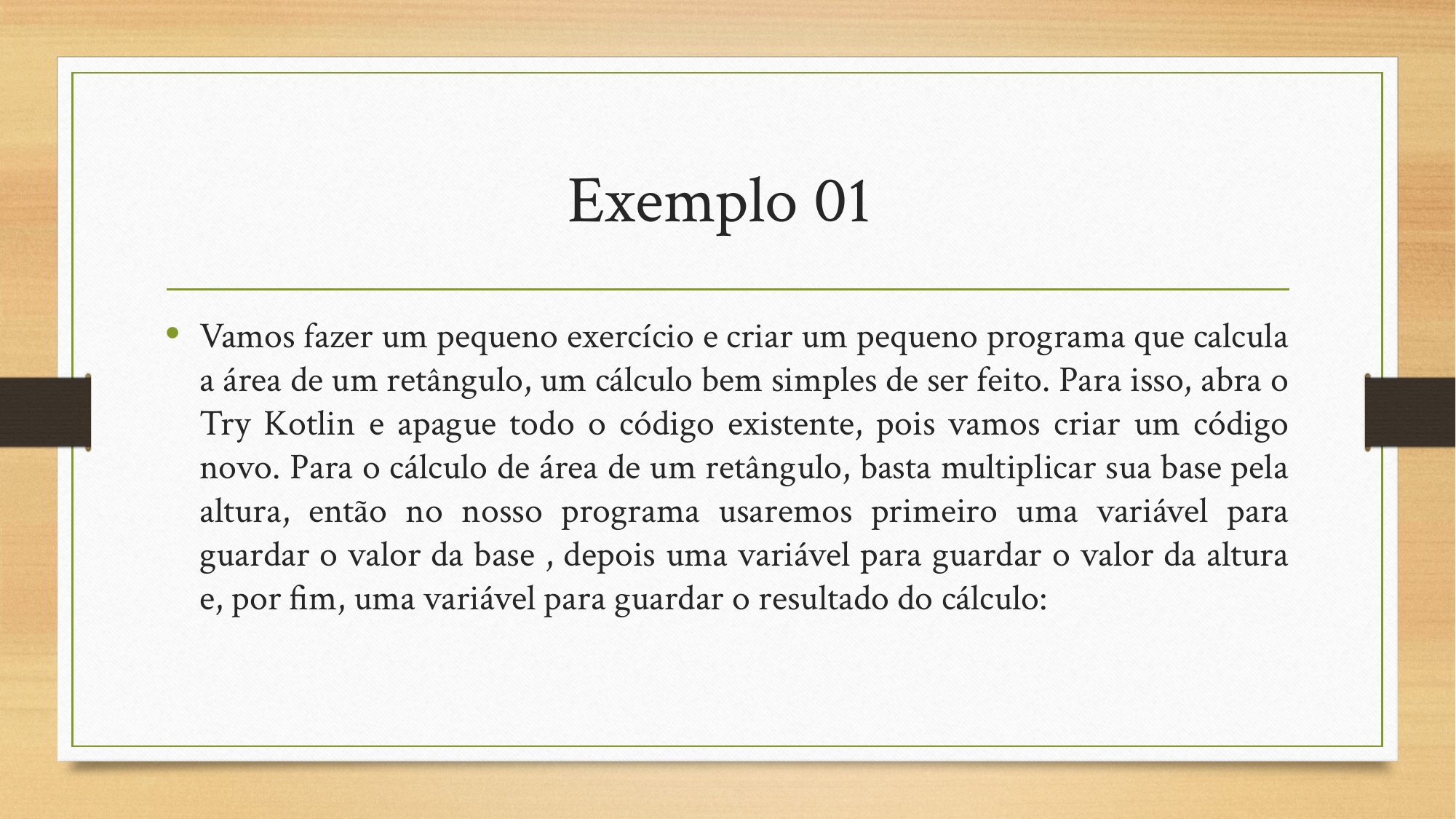

# Exemplo 01
Vamos fazer um pequeno exercício e criar um pequeno programa que calcula a área de um retângulo, um cálculo bem simples de ser feito. Para isso, abra o Try Kotlin e apague todo o código existente, pois vamos criar um código novo. Para o cálculo de área de um retângulo, basta multiplicar sua base pela altura, então no nosso programa usaremos primeiro uma variável para guardar o valor da base , depois uma variável para guardar o valor da altura e, por fim, uma variável para guardar o resultado do cálculo: